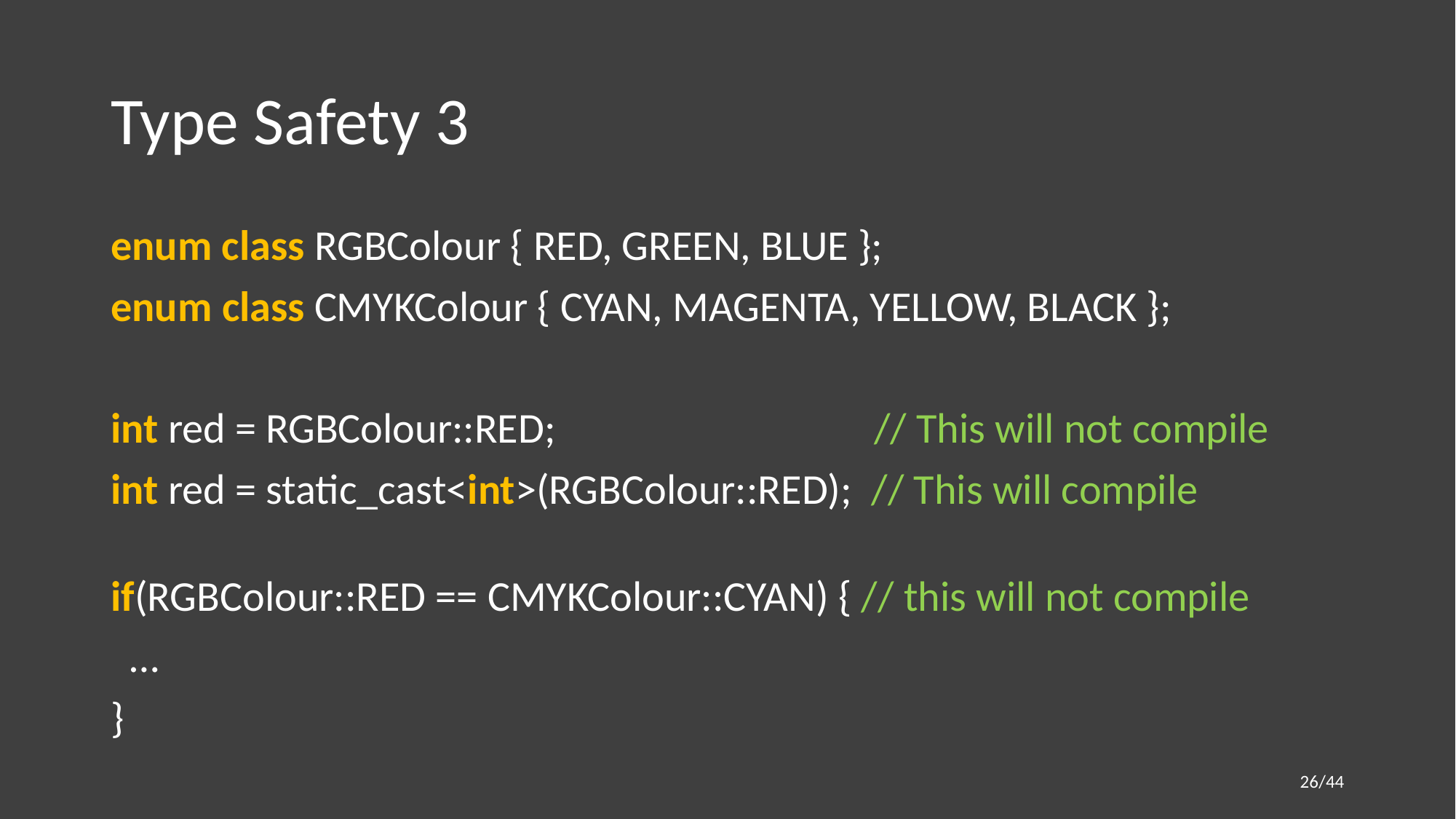

# Type Safety 3
enum class RGBColour { RED, GREEN, BLUE };
enum class CMYKColour { CYAN, MAGENTA, YELLOW, BLACK };

int red = RGBColour::RED;                                 // This will not compile
int red = static_cast<int>(RGBColour::RED);  // This will compile
if(RGBColour::RED == CMYKColour::CYAN) { // this will not compile
  …
}

26/44